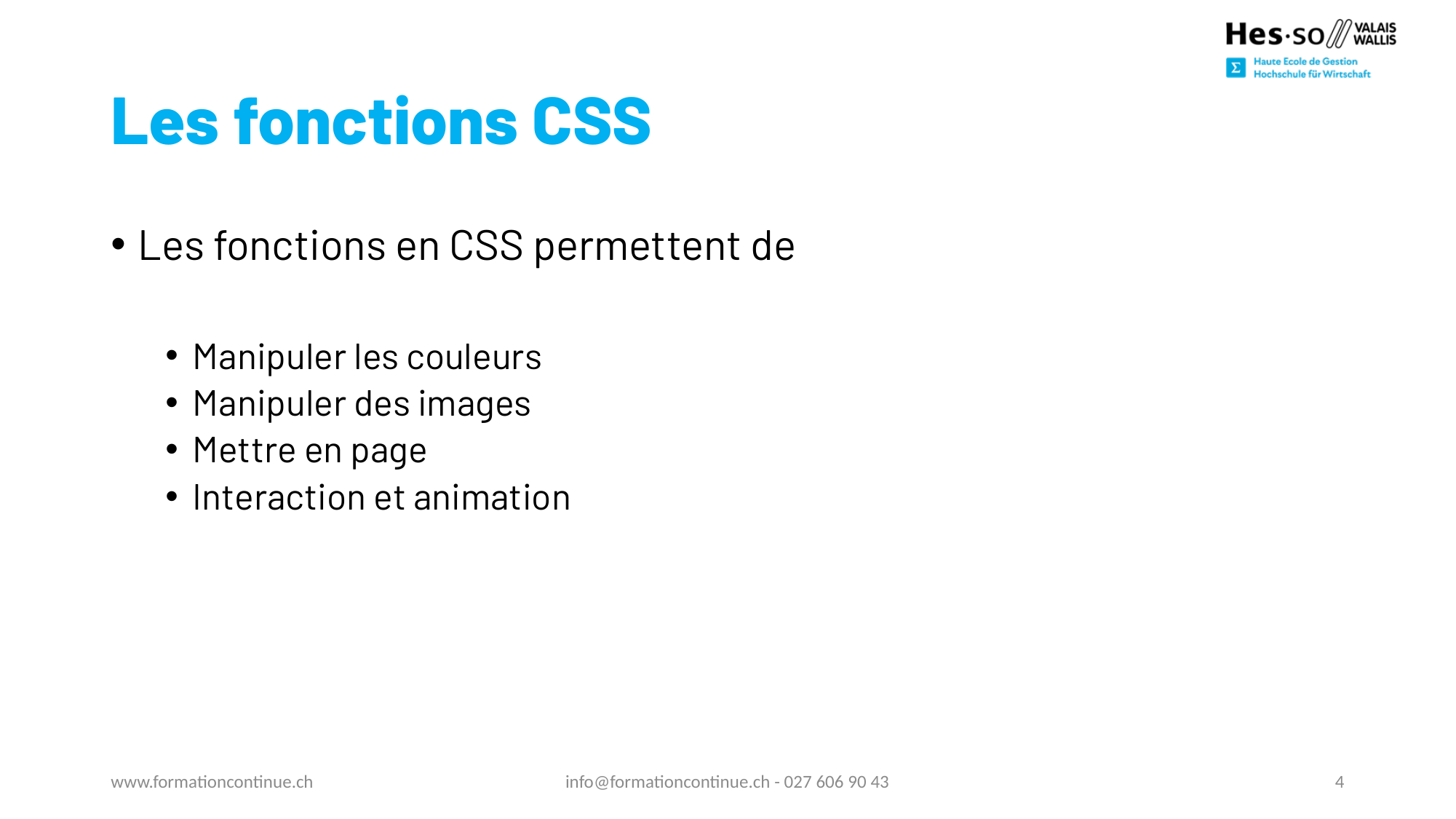

# Les fonctions CSS
Les fonctions en CSS permettent de

Manipuler les couleurs
Manipuler des images
Mettre en page
Interaction et animation
www.formationcontinue.ch
info@formationcontinue.ch - 027 606 90 43
4